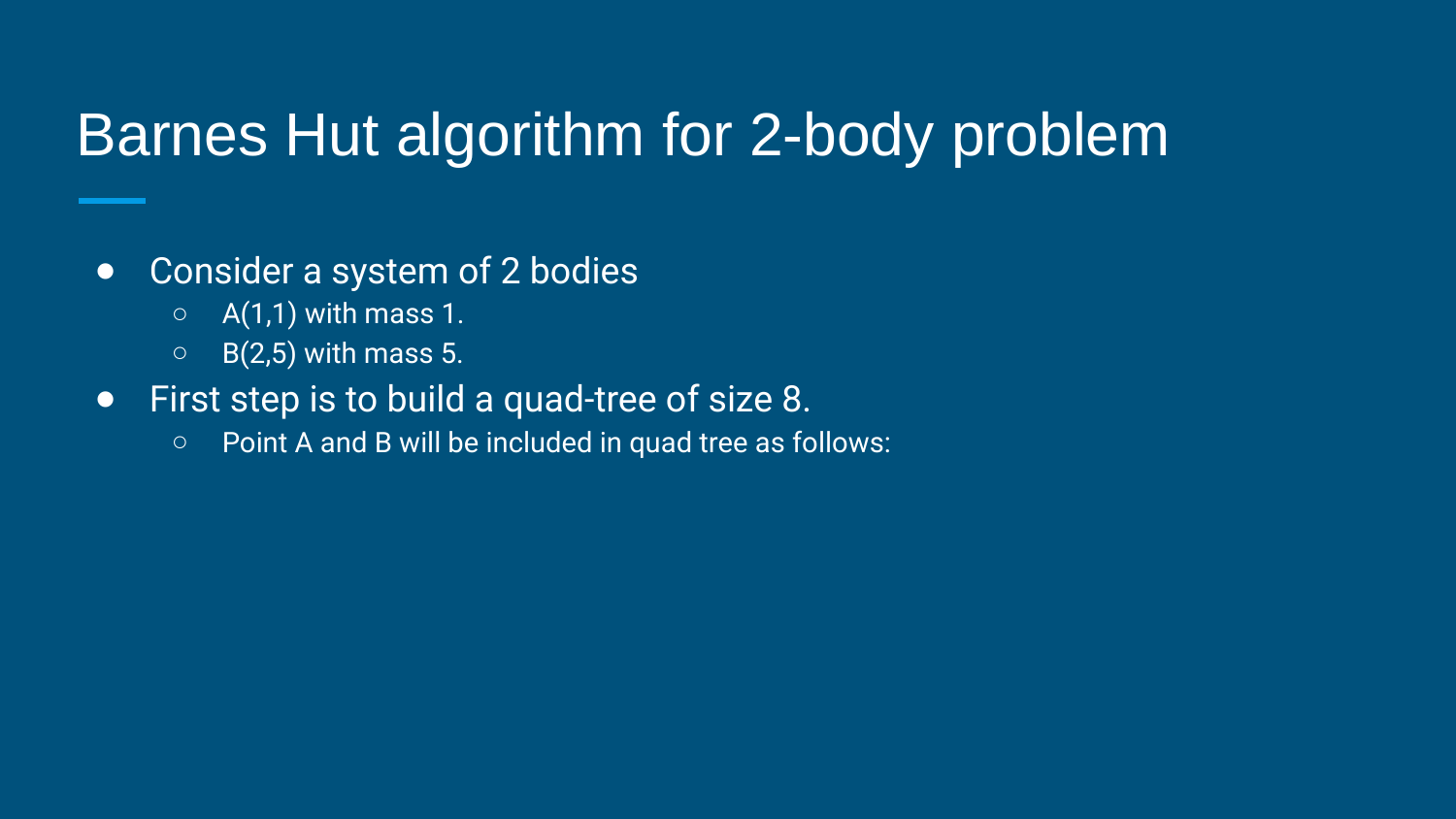

# Barnes Hut algorithm for 2-body problem
Consider a system of 2 bodies
A(1,1) with mass 1.
B(2,5) with mass 5.
First step is to build a quad-tree of size 8.
Point A and B will be included in quad tree as follows: